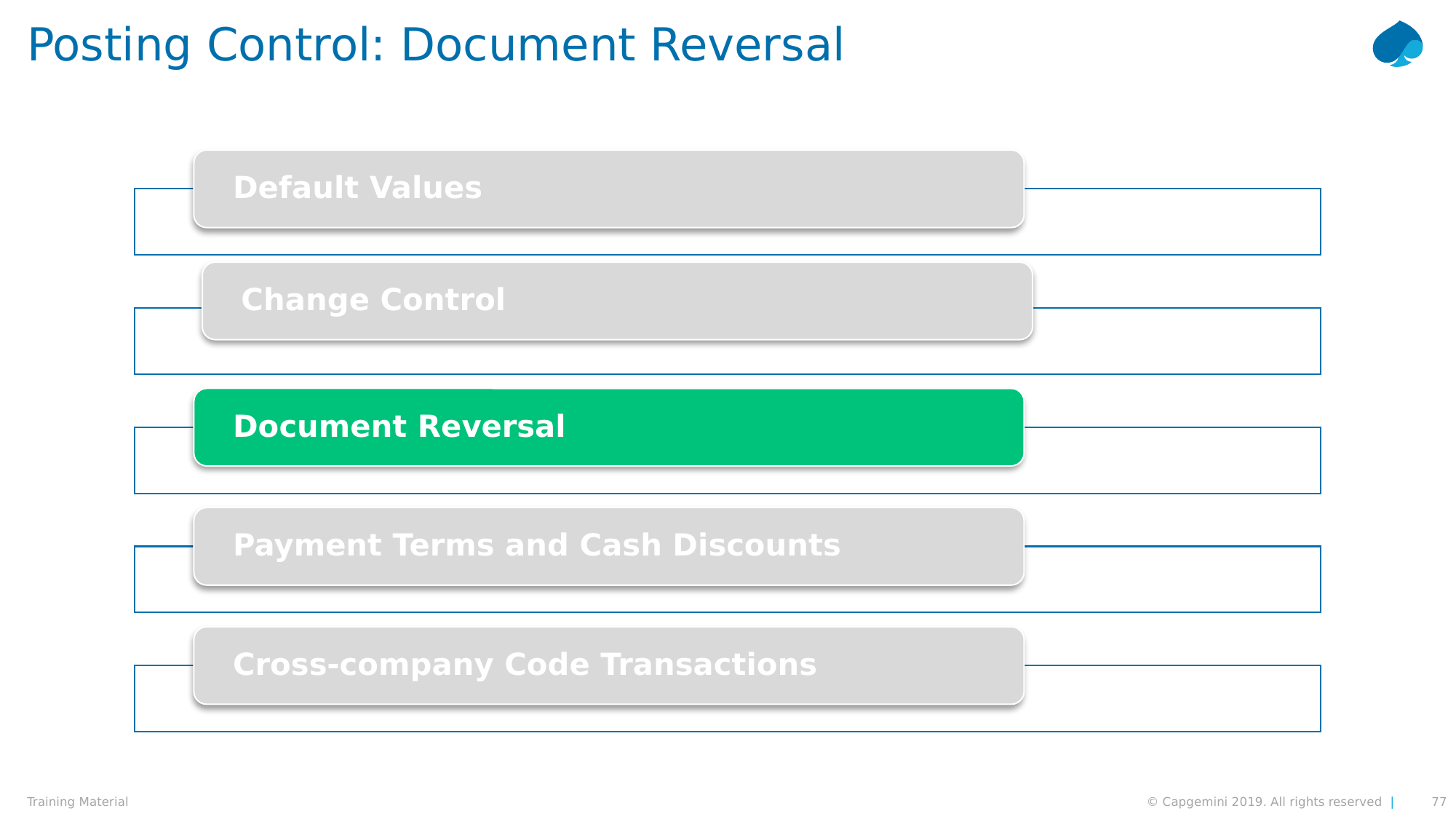

# Posting Control: Document Reversal
Default Values
Change Control
Document Reversal
Payment Terms and Cash Discounts
Cross-company Code Transactions